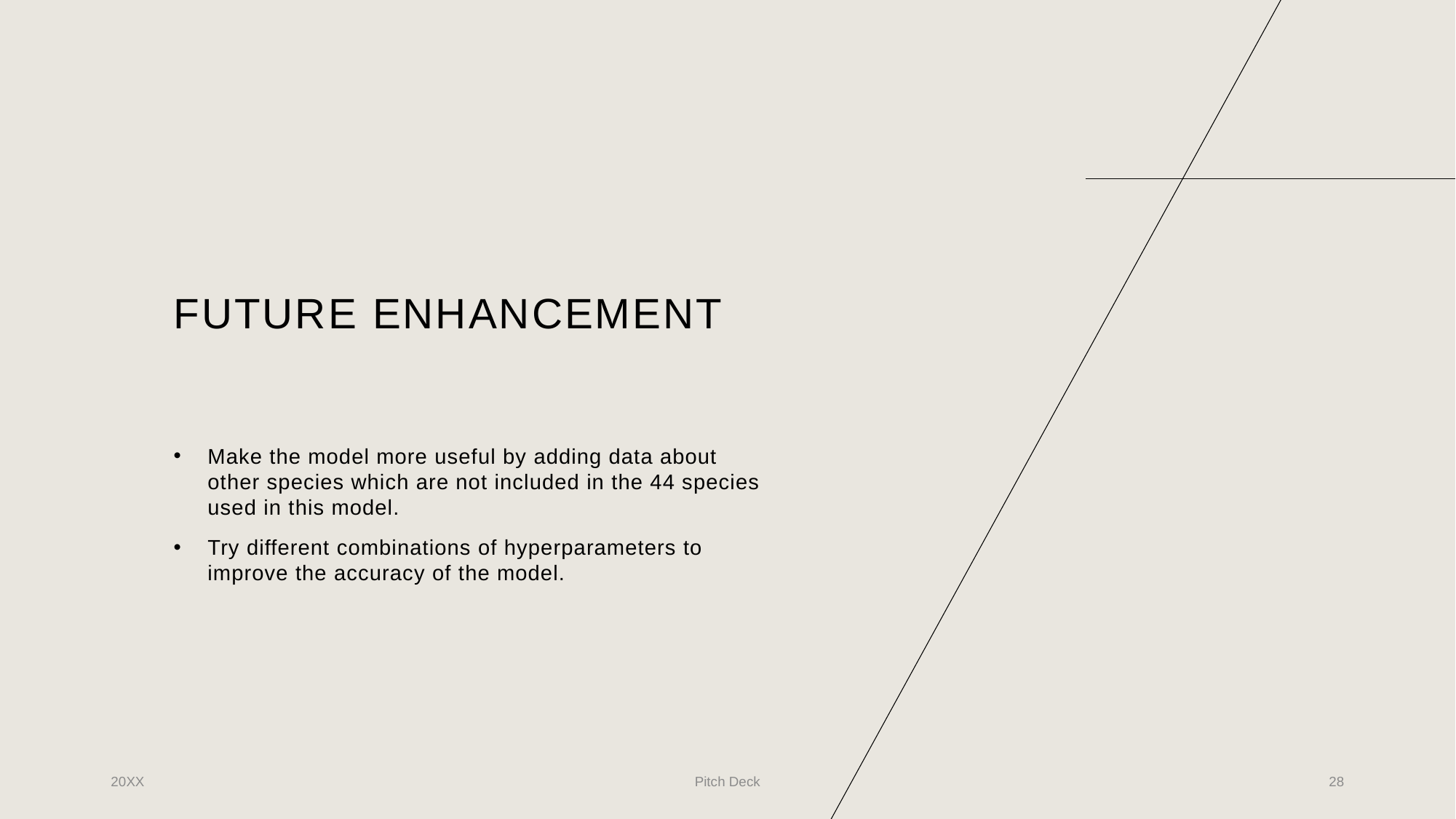

# FUTURE ENHANCEMENT
Make the model more useful by adding data about other species which are not included in the 44 species used in this model.
Try different combinations of hyperparameters to improve the accuracy of the model.
20XX
Pitch Deck
28